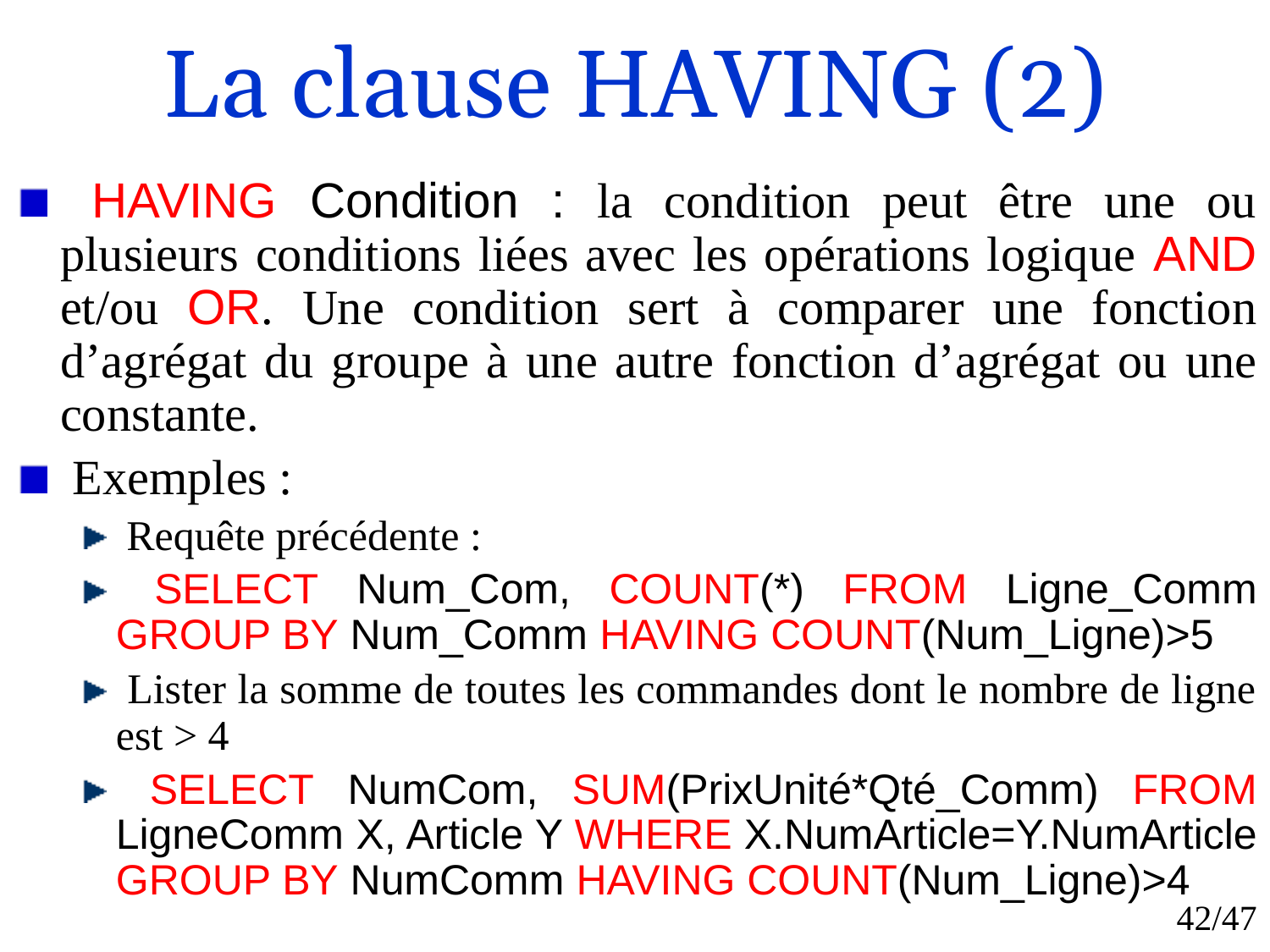

# La clause HAVING (2)
 HAVING Condition : la condition peut être une ou plusieurs conditions liées avec les opérations logique AND et/ou OR. Une condition sert à comparer une fonction d’agrégat du groupe à une autre fonction d’agrégat ou une constante.
 Exemples :
 Requête précédente :
 SELECT Num_Com, COUNT(*) FROM Ligne_Comm GROUP BY Num_Comm HAVING COUNT(Num_Ligne)>5
 Lister la somme de toutes les commandes dont le nombre de ligne est > 4
 SELECT NumCom, SUM(PrixUnité*Qté_Comm) FROM LigneComm X, Article Y WHERE X.NumArticle=Y.NumArticle GROUP BY NumComm HAVING COUNT(Num_Ligne)>4
42/47